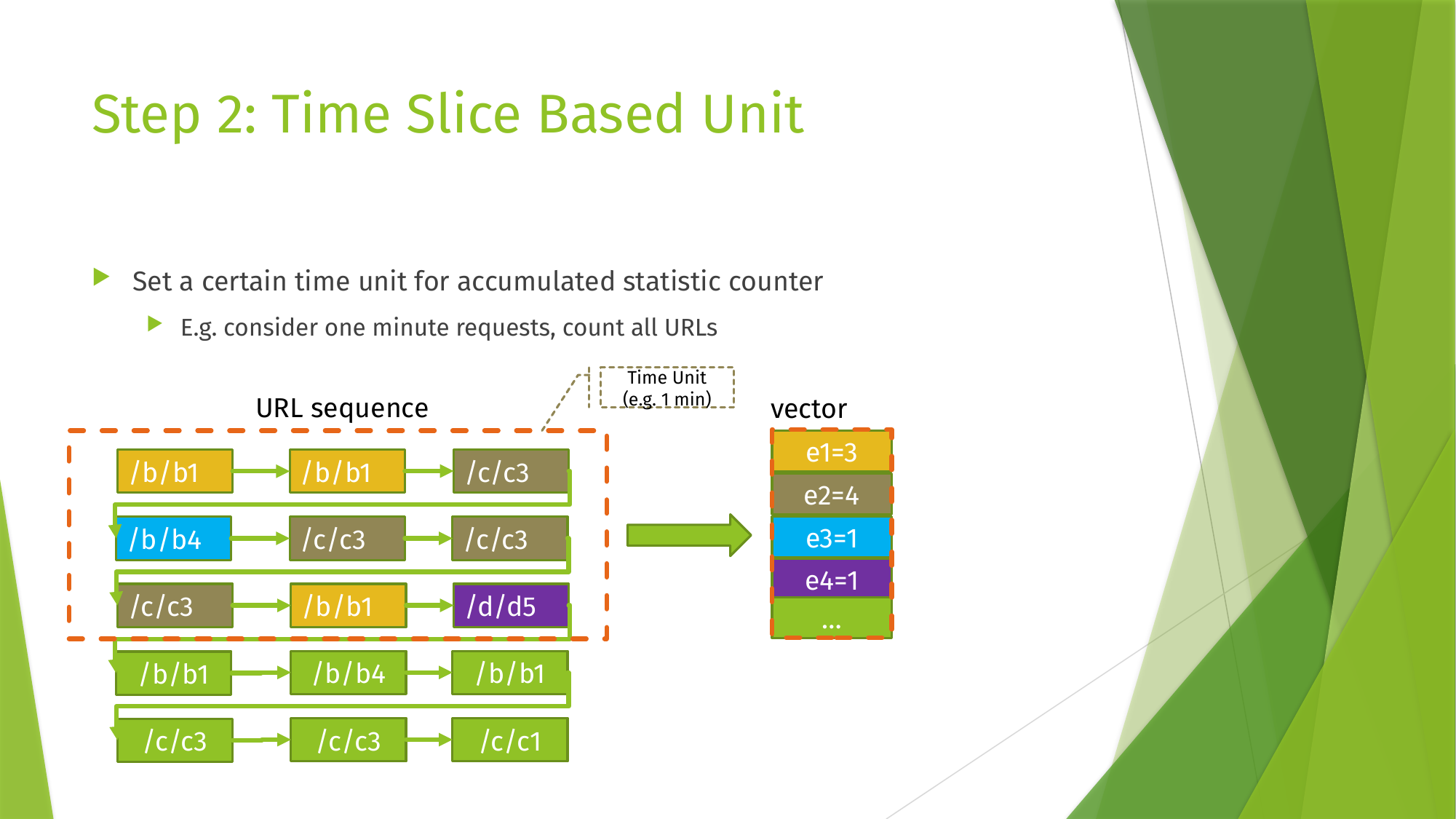

# Step 2: Time Slice Based Unit
Set a certain time unit for accumulated statistic counter
E.g. consider one minute requests, count all URLs
Time Unit
(e.g. 1 min)
URL sequence
vector

e1=3
/c/c3
/b/b1
/b/b1
e2=4

e3=1
/b/b4
/c/c3
/c/c3
e4=1
/c/c3
/b/b1
/d/d5
…
/b/b1
/b/b4
/b/b1
/c/c3
/c/c1
/c/c3